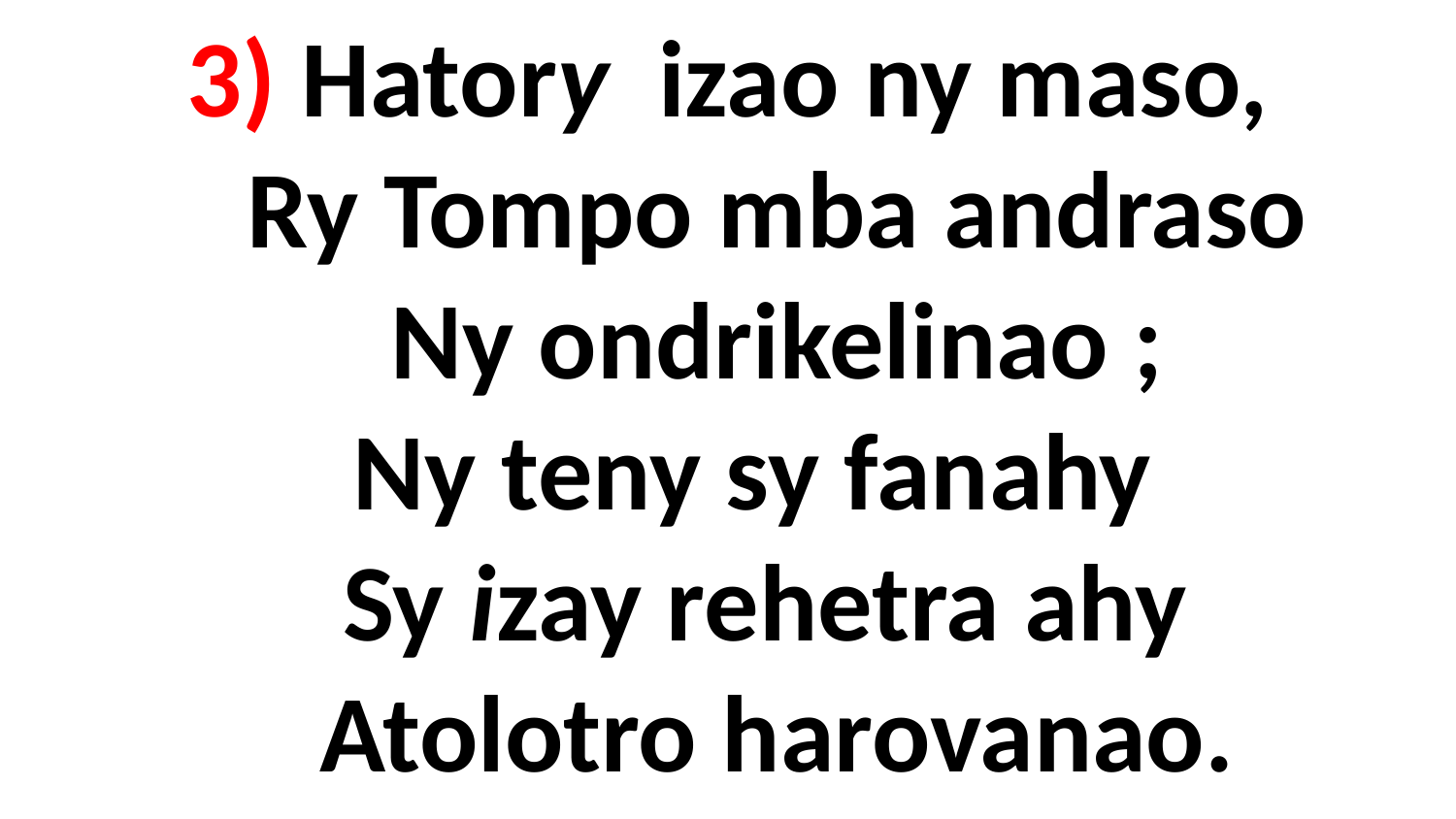

# 3) Hatory  izao ny maso, Ry Tompo mba andraso Ny ondrikelinao ; Ny teny sy fanahy Sy izay rehetra ahy Atolotro harovanao.